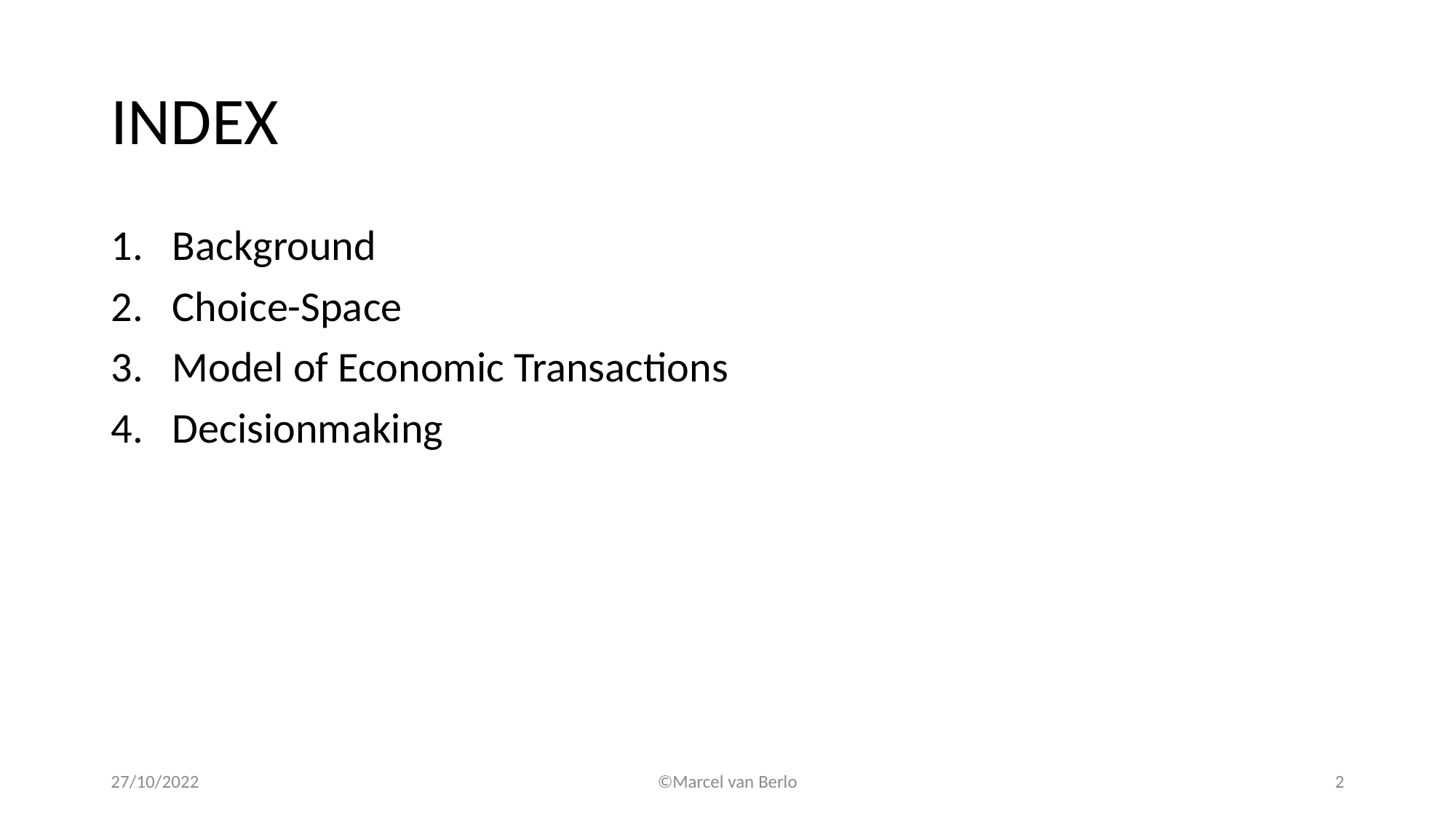

# INDEX
Background
Choice-Space
Model of Economic Transactions
Decisionmaking
27/10/2022
©Marcel van Berlo
2